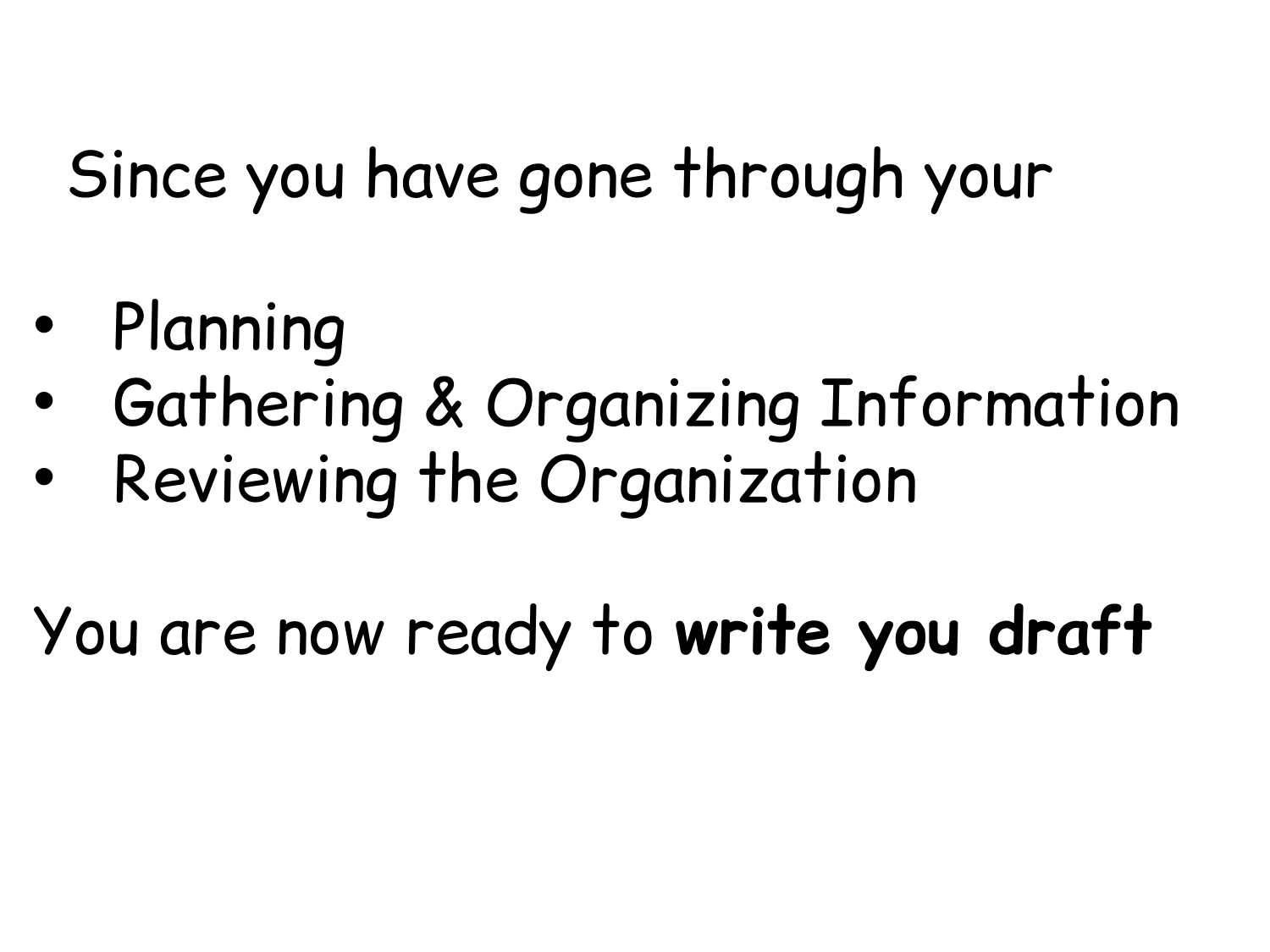

Since you have gone through your

Planning
Gathering & Organizing Information
Reviewing the Organization

You are now ready to write you draft